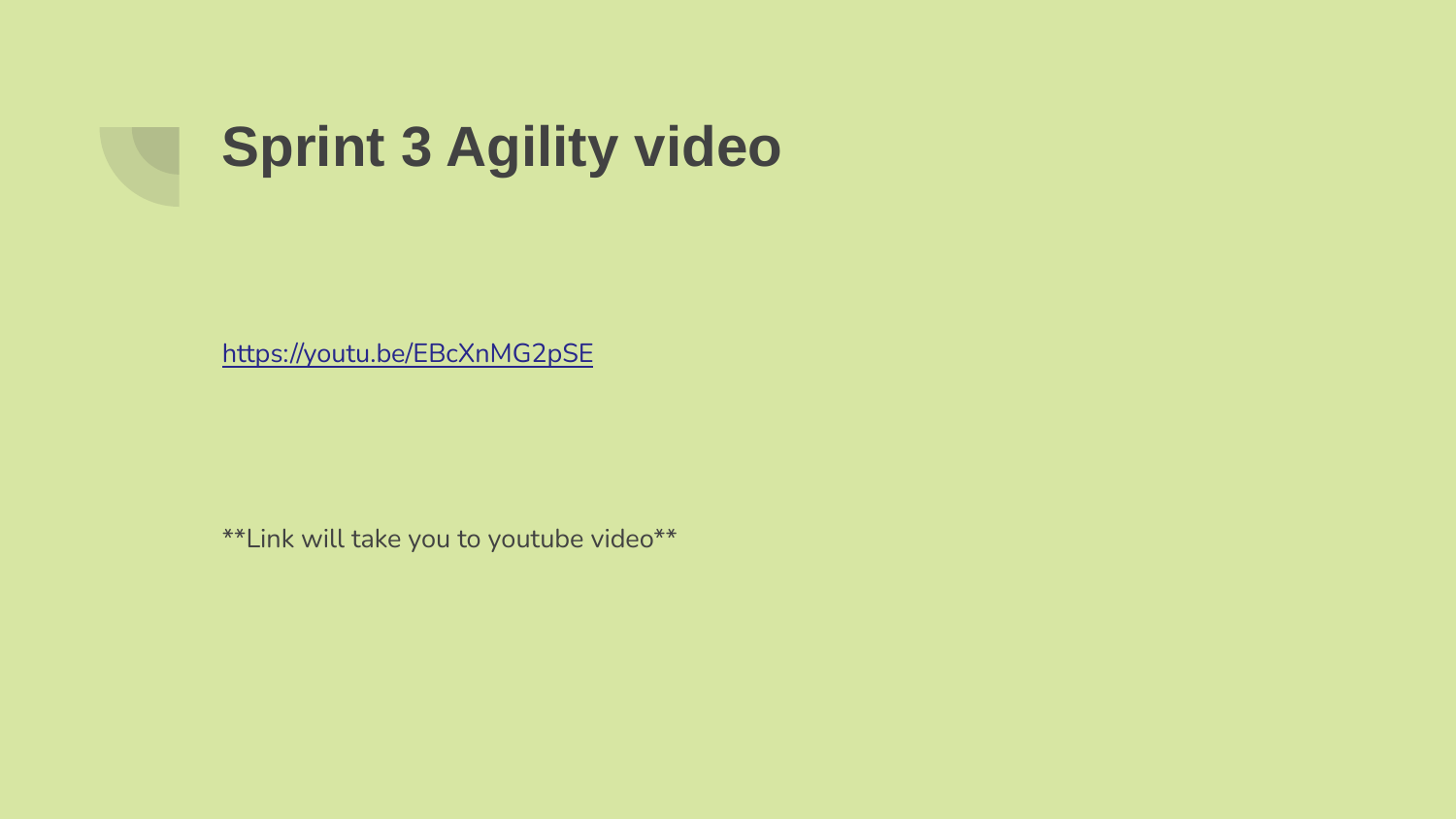

# Sprint 3 Agility video
https://youtu.be/EBcXnMG2pSE

**Link will take you to youtube video**